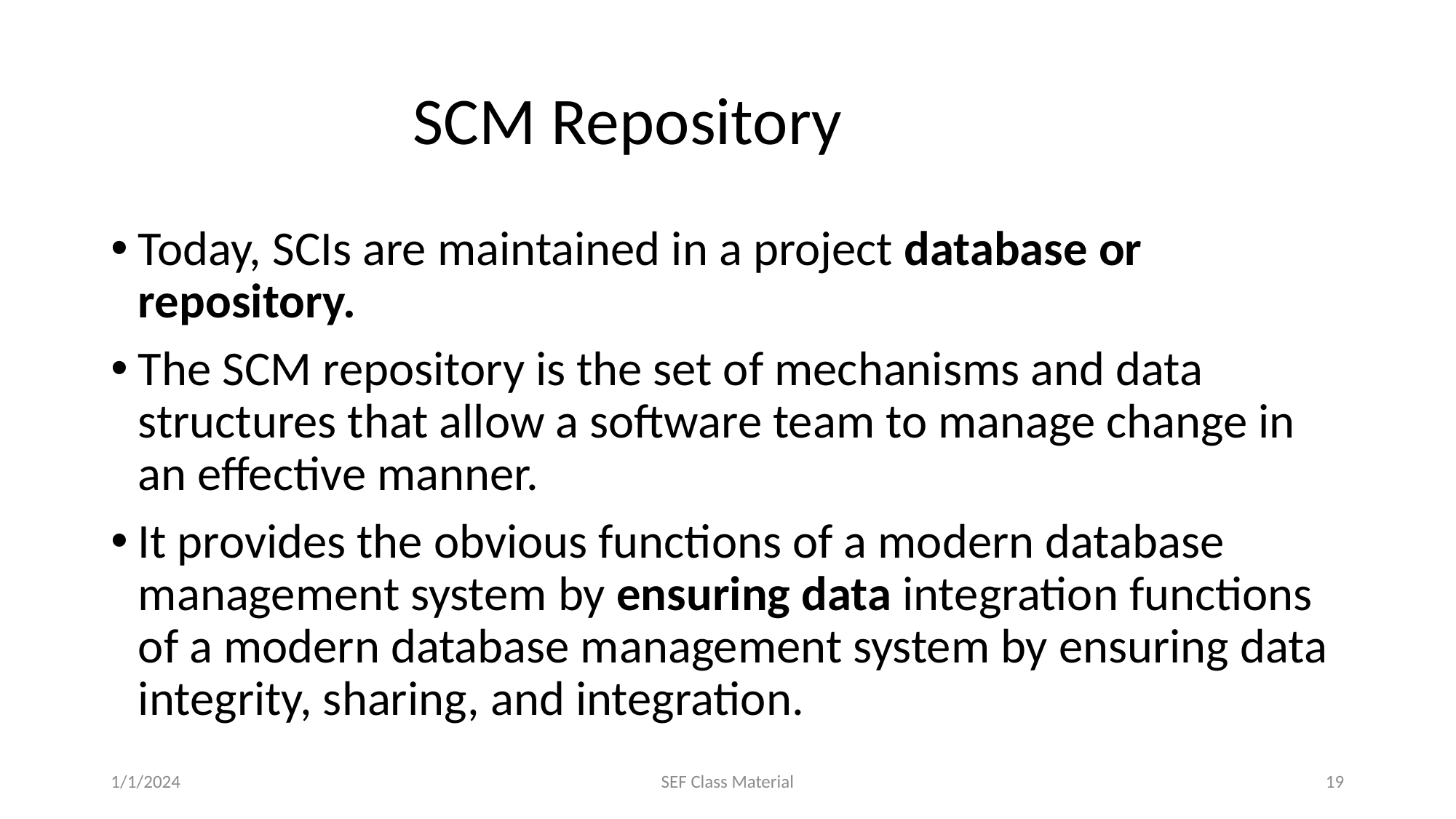

# SCM Repository
Today, SCIs are maintained in a project database or repository.
The SCM repository is the set of mechanisms and data structures that allow a software team to manage change in an effective manner.
It provides the obvious functions of a modern database management system by ensuring data integration functions of a modern database management system by ensuring data integrity, sharing, and integration.
1/1/2024
SEF Class Material
19